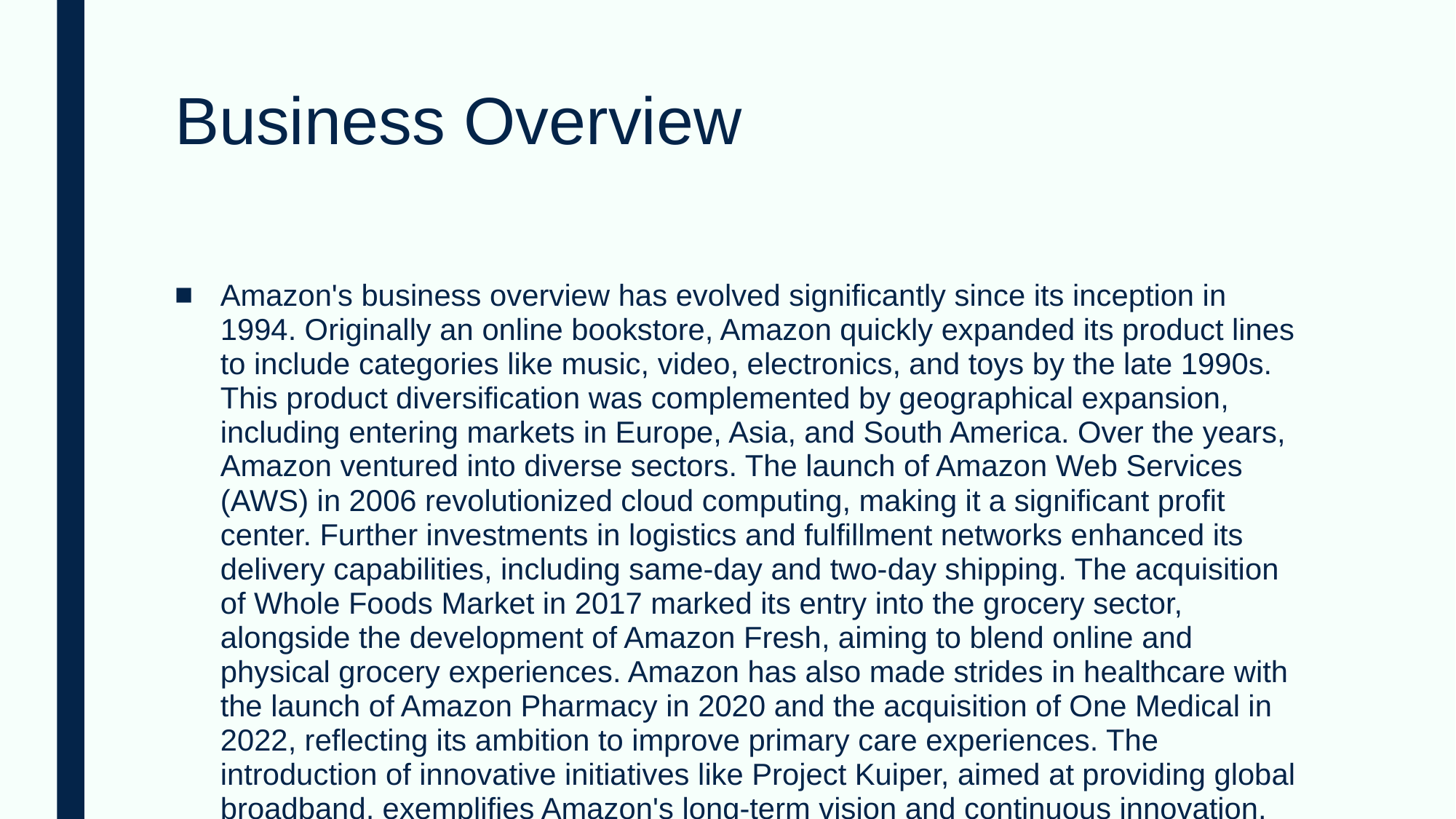

# Business Overview
Amazon's business overview has evolved significantly since its inception in 1994. Originally an online bookstore, Amazon quickly expanded its product lines to include categories like music, video, electronics, and toys by the late 1990s. This product diversification was complemented by geographical expansion, including entering markets in Europe, Asia, and South America. Over the years, Amazon ventured into diverse sectors. The launch of Amazon Web Services (AWS) in 2006 revolutionized cloud computing, making it a significant profit center. Further investments in logistics and fulfillment networks enhanced its delivery capabilities, including same-day and two-day shipping. The acquisition of Whole Foods Market in 2017 marked its entry into the grocery sector, alongside the development of Amazon Fresh, aiming to blend online and physical grocery experiences. Amazon has also made strides in healthcare with the launch of Amazon Pharmacy in 2020 and the acquisition of One Medical in 2022, reflecting its ambition to improve primary care experiences. The introduction of innovative initiatives like Project Kuiper, aimed at providing global broadband, exemplifies Amazon's long-term vision and continuous innovation. Overall, Amazon's adaptive strategy and relentless focus on customer satisfaction have fueled its growth and diversification.